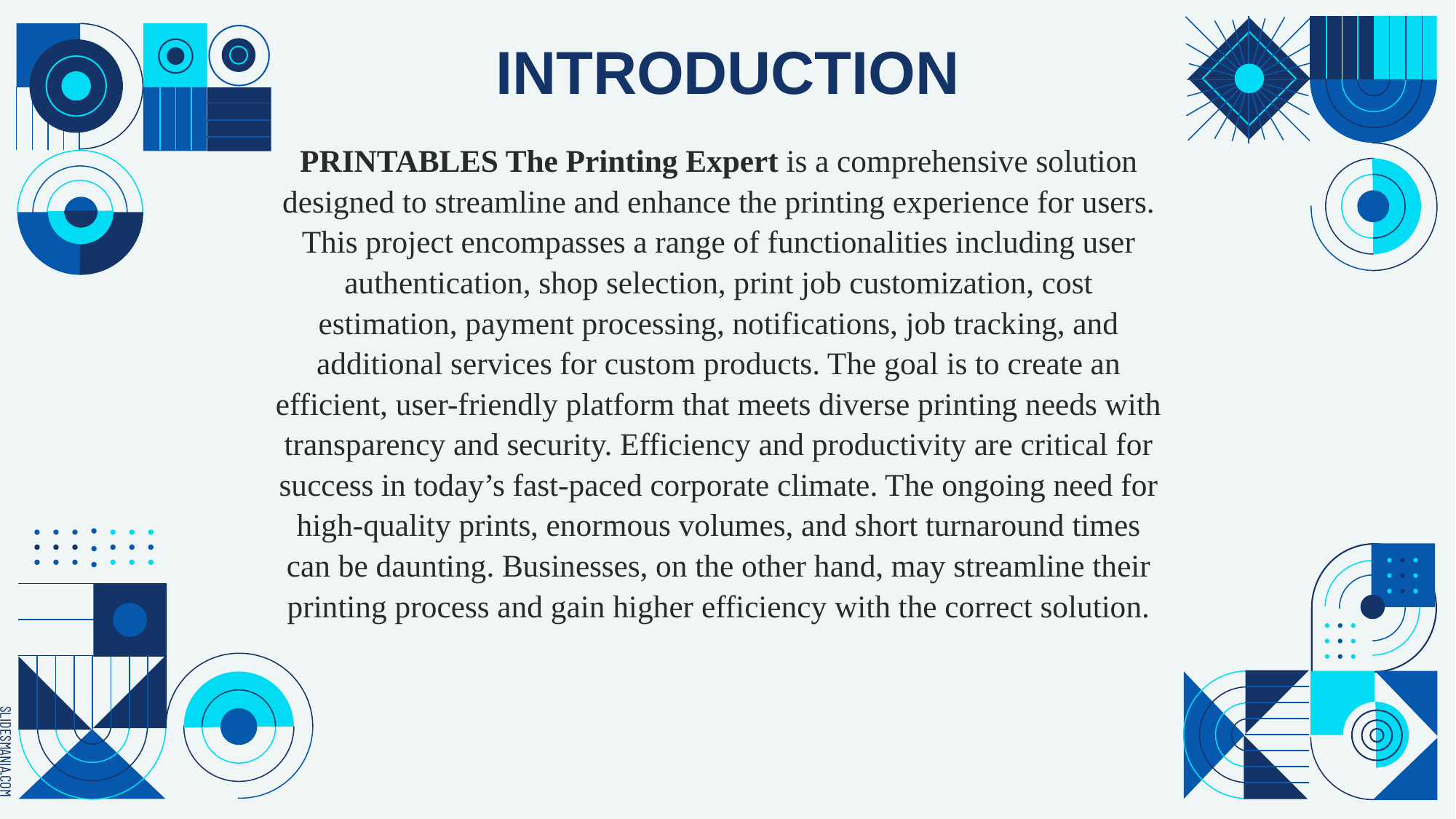

# INTRODUCTION
PRINTABLES The Printing Expert is a comprehensive solution designed to streamline and enhance the printing experience for users. This project encompasses a range of functionalities including user authentication, shop selection, print job customization, cost estimation, payment processing, notifications, job tracking, and additional services for custom products. The goal is to create an efficient, user-friendly platform that meets diverse printing needs with transparency and security. Efficiency and productivity are critical for success in today’s fast-paced corporate climate. The ongoing need for high-quality prints, enormous volumes, and short turnaround times can be daunting. Businesses, on the other hand, may streamline their printing process and gain higher efficiency with the correct solution.